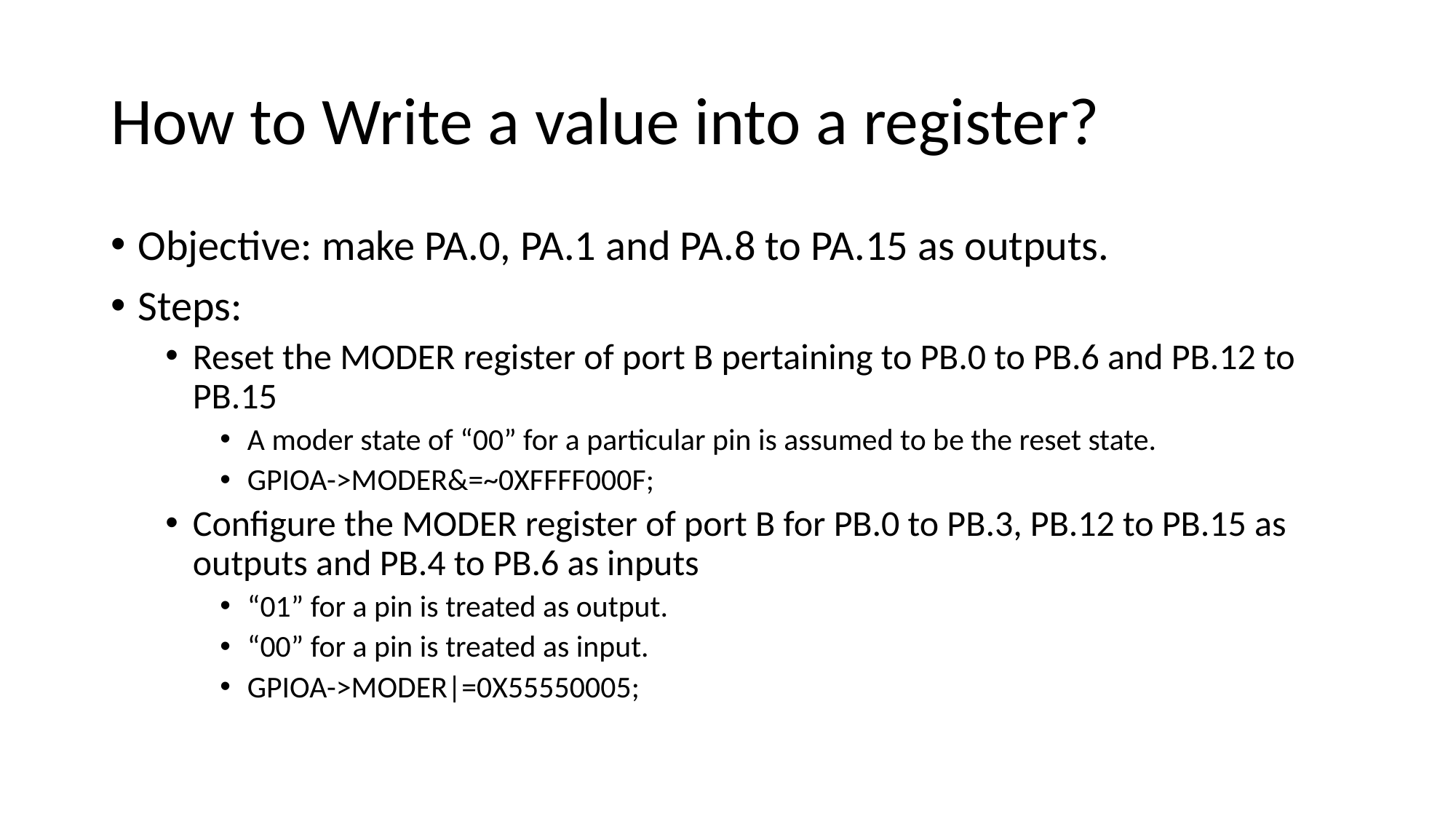

# How to Write a value into a register?
Objective: make PA.0, PA.1 and PA.8 to PA.15 as outputs.
Steps:
Reset the MODER register of port B pertaining to PB.0 to PB.6 and PB.12 to PB.15
A moder state of “00” for a particular pin is assumed to be the reset state.
GPIOA->MODER&=~0XFFFF000F;
Configure the MODER register of port B for PB.0 to PB.3, PB.12 to PB.15 as outputs and PB.4 to PB.6 as inputs
“01” for a pin is treated as output.
“00” for a pin is treated as input.
GPIOA->MODER|=0X55550005;